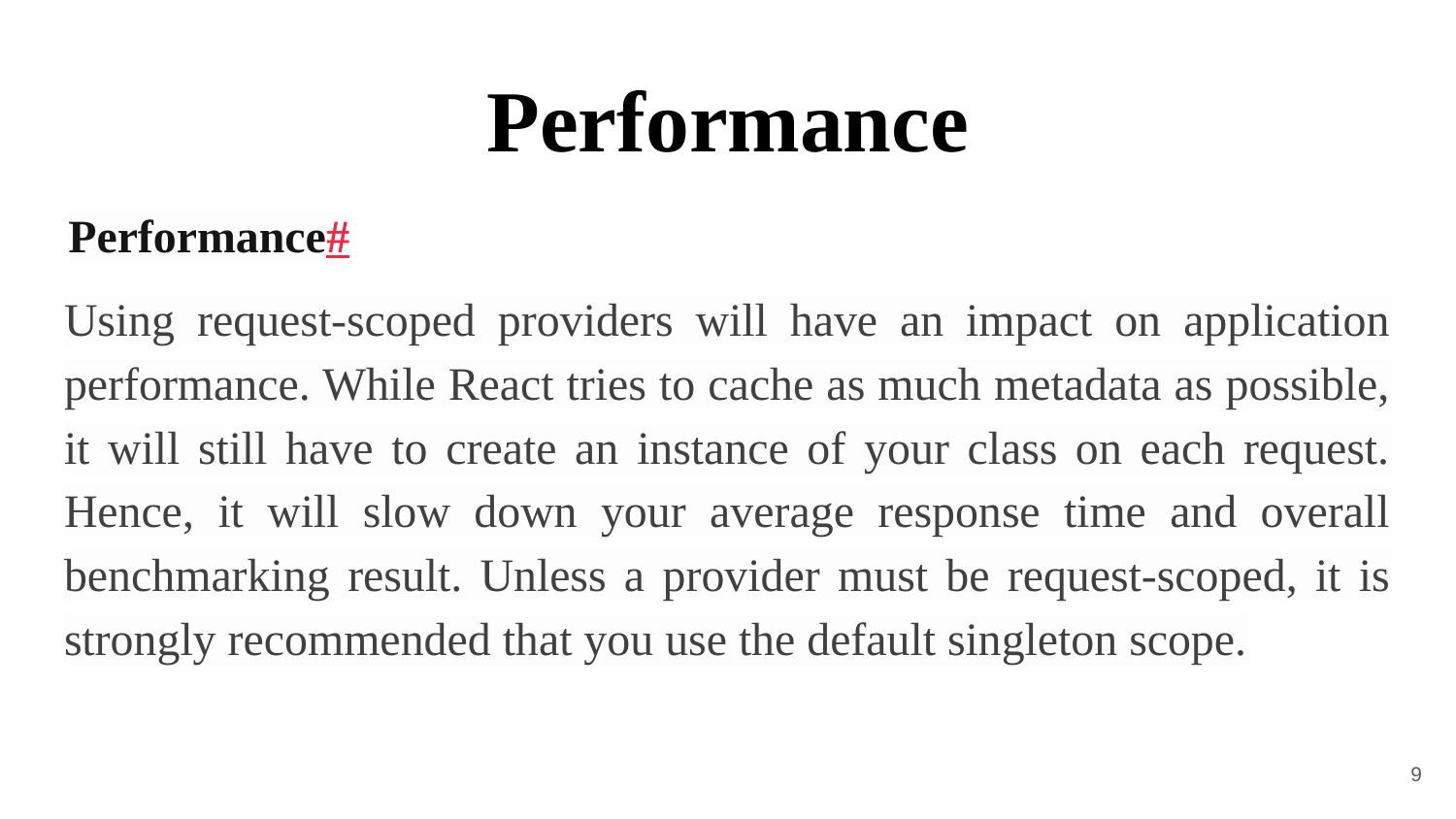

# Performance
Performance#
Using request-scoped providers will have an impact on application performance. While React tries to cache as much metadata as possible, it will still have to create an instance of your class on each request. Hence, it will slow down your average response time and overall benchmarking result. Unless a provider must be request-scoped, it is strongly recommended that you use the default singleton scope.

9